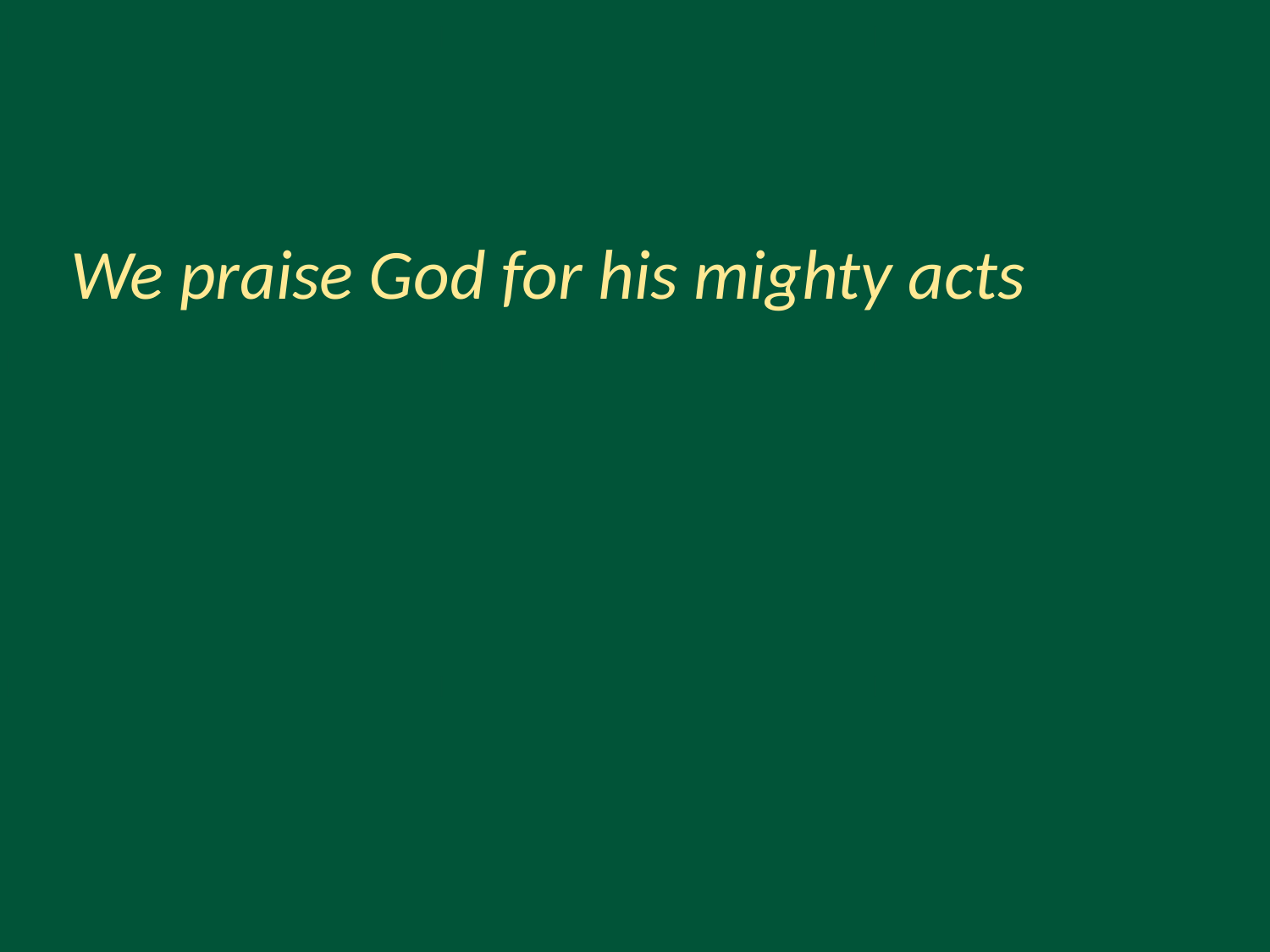

# We praise God for his mighty acts